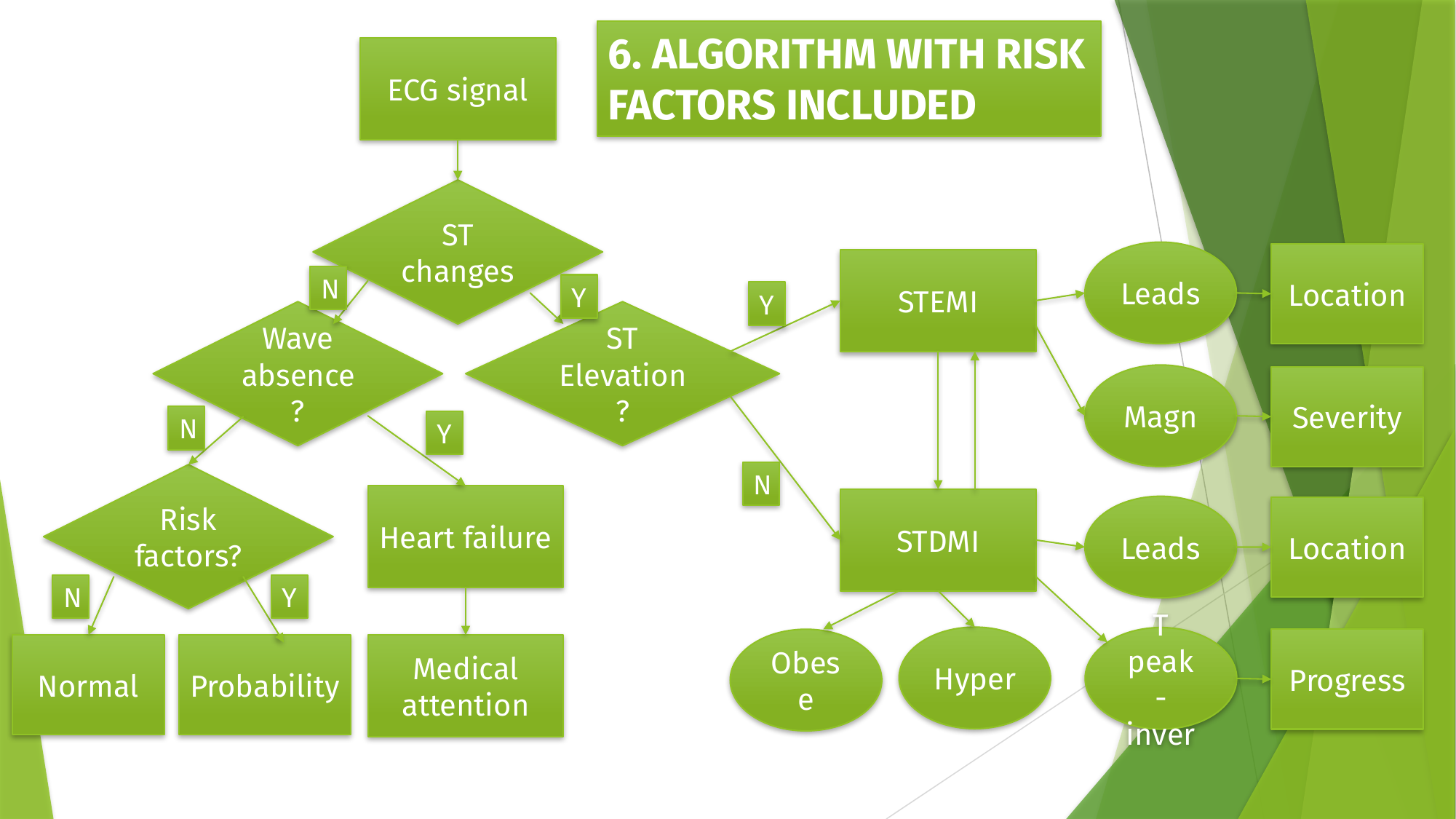

# 6. ALGORITHM WITH RISK FACTORS INCLUDED
ECG signal
ST changes
Leads
Location
STEMI
N
Y
Y
Wave absence?
ST Elevation?
Magn
Severity
N
Y
N
Risk factors?
Heart failure
STDMI
Leads
Location
N
Y
Hyper
T peak - inver
Obese
Progress
Normal
Probability
Medical attention